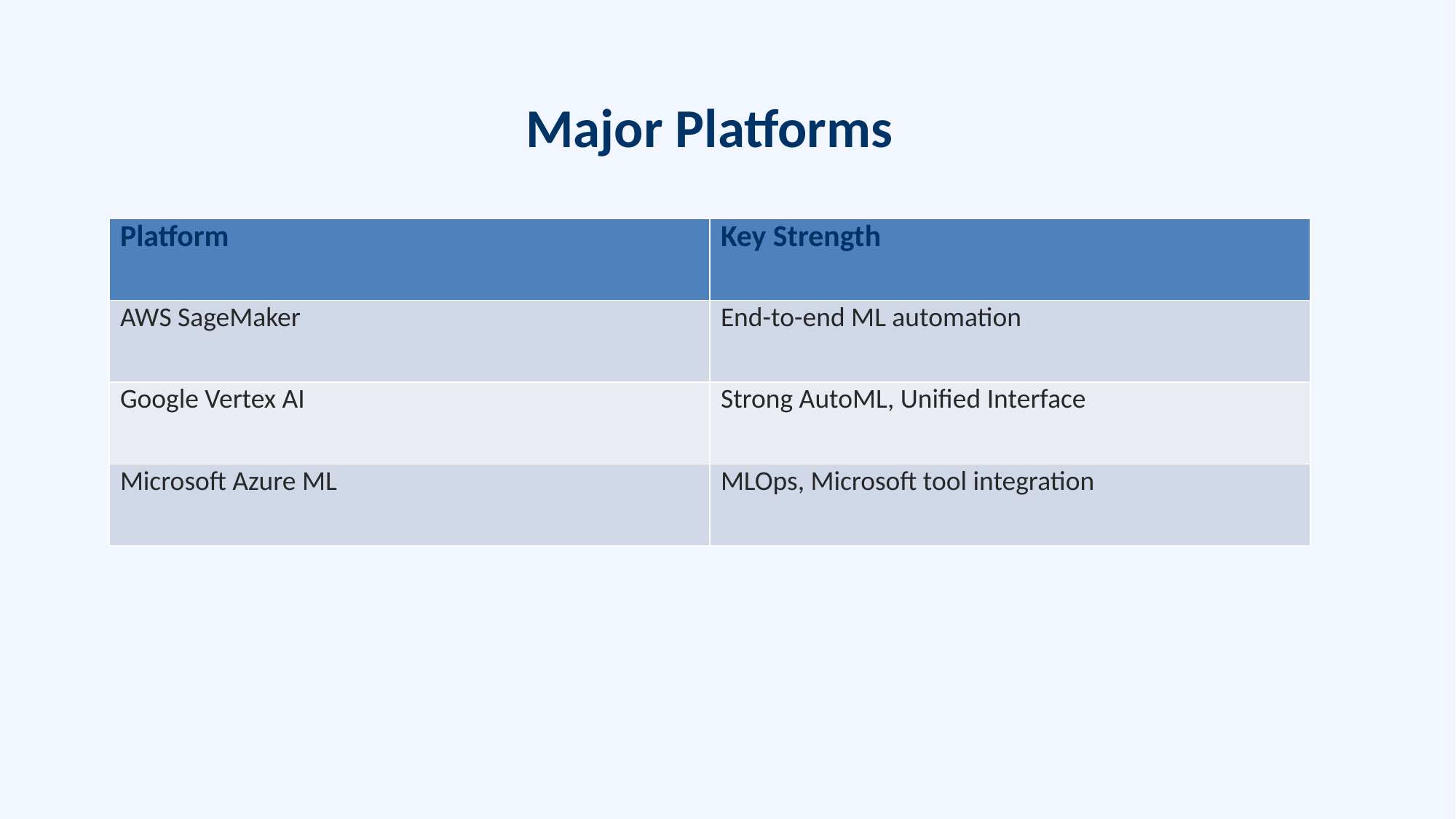

Major Platforms
| Platform | Key Strength |
| --- | --- |
| AWS SageMaker | End-to-end ML automation |
| Google Vertex AI | Strong AutoML, Unified Interface |
| Microsoft Azure ML | MLOps, Microsoft tool integration |